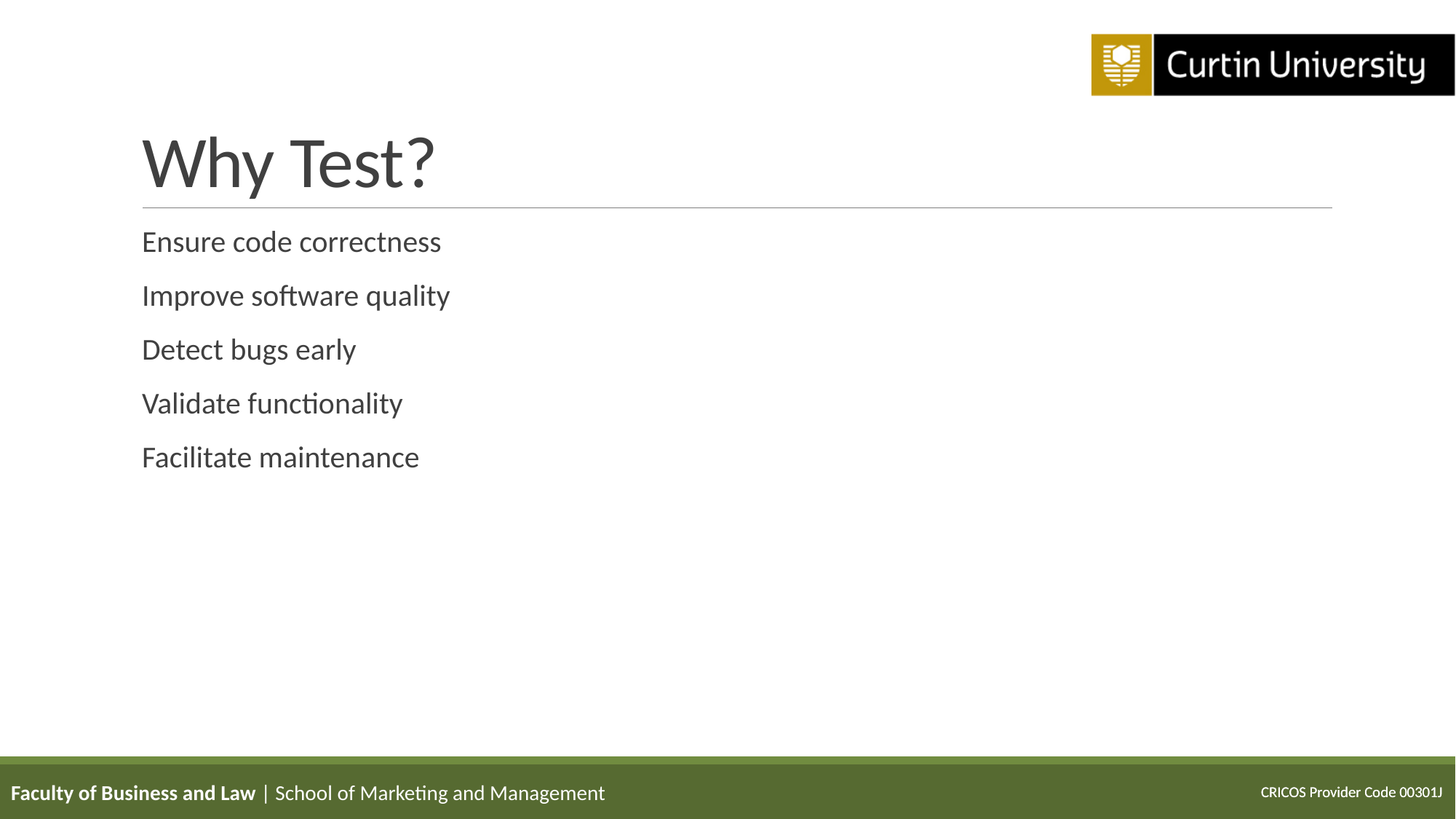

# Why Test?
Ensure code correctness
Improve software quality
Detect bugs early
Validate functionality
Facilitate maintenance
Faculty of Business and Law | School of Marketing and Management